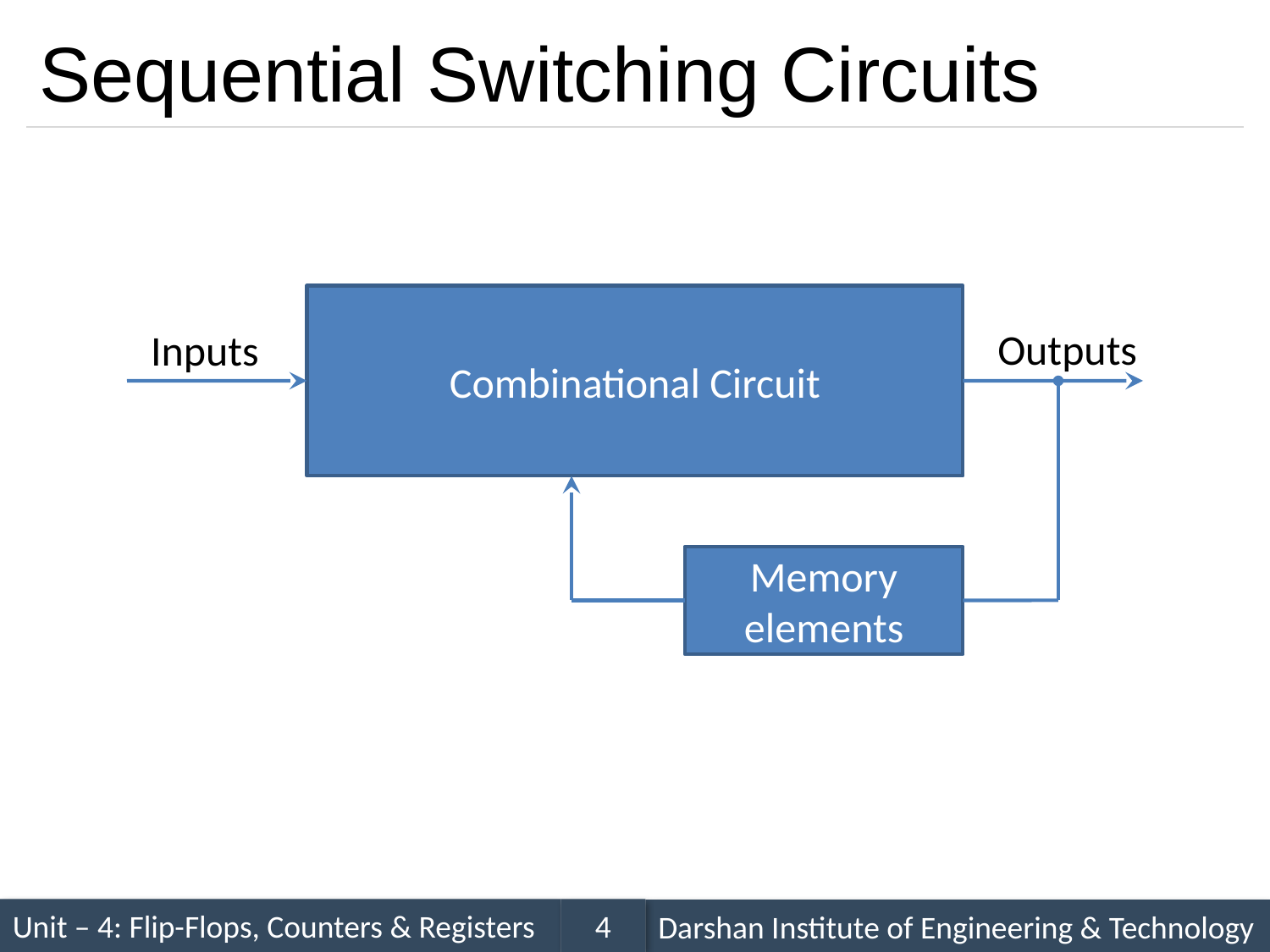

# Sequential Switching Circuits
Combinational Circuit
Outputs
Inputs
Memory elements